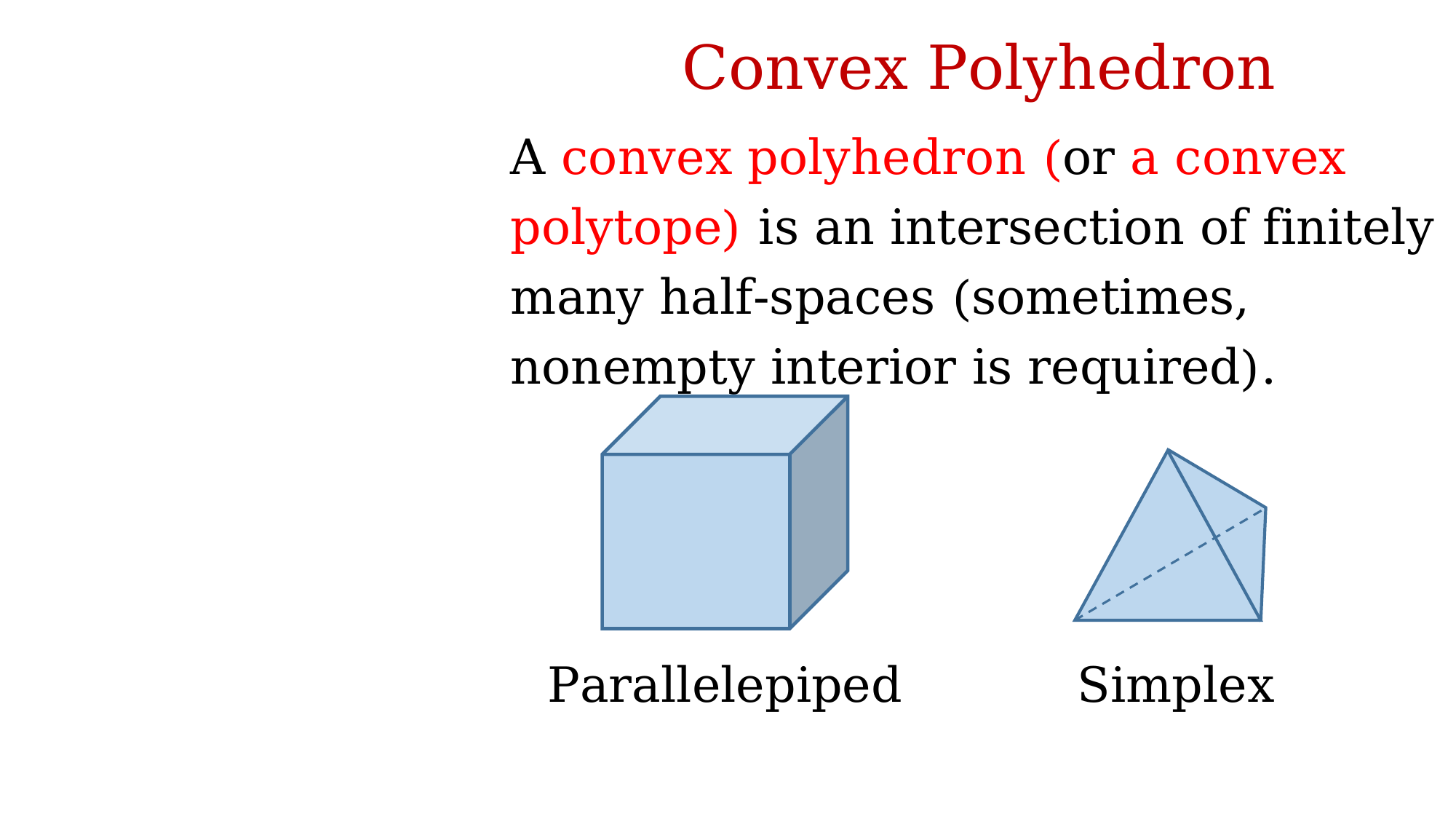

Convex Polyhedron
A convex polyhedron (or a convex polytope) is an intersection of finitely many half-spaces (sometimes, nonempty interior is required).

Parallelepiped
Simplex